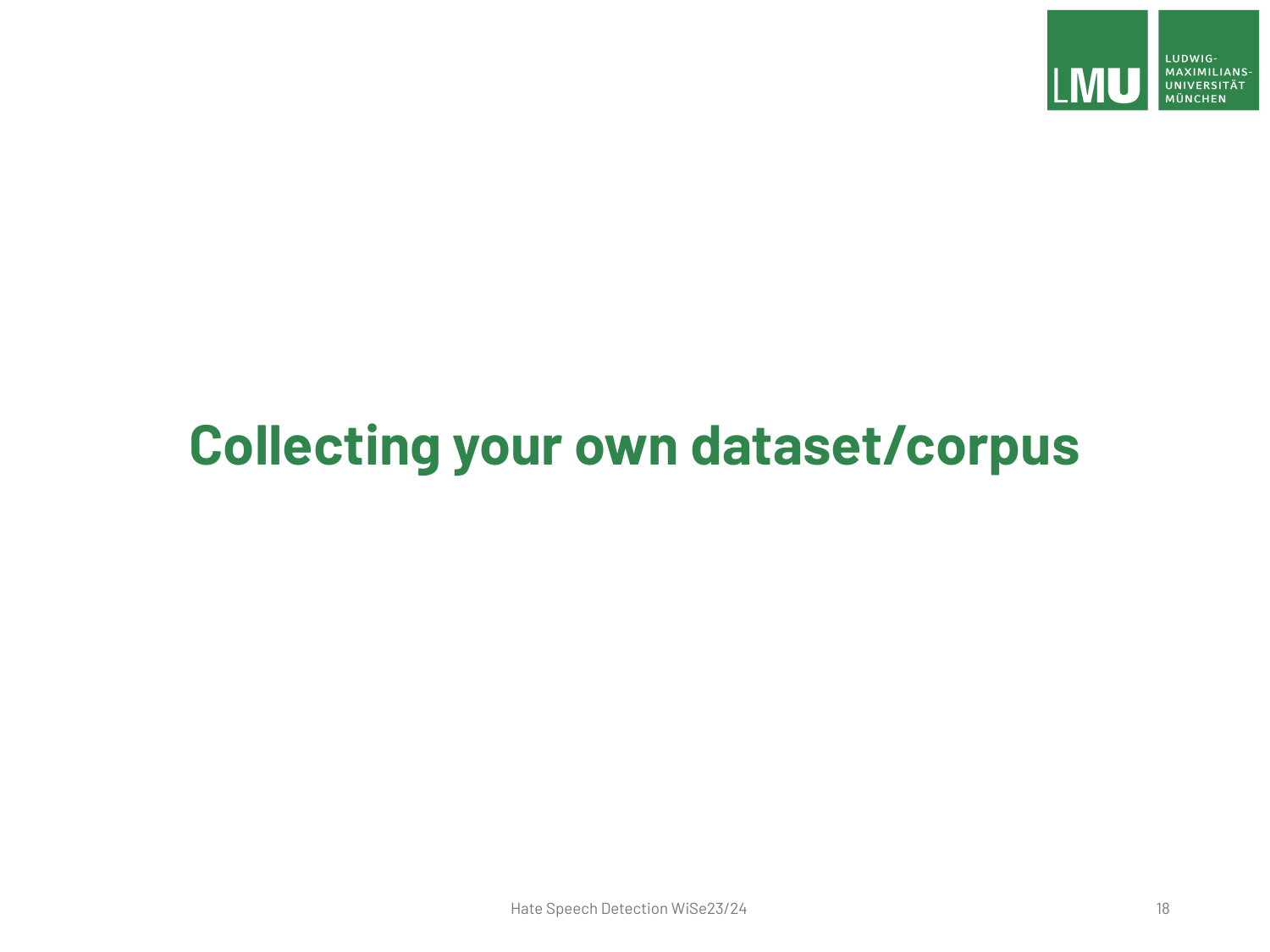

#
Collecting your own dataset/corpus
Hate Speech Detection WiSe23/24
18